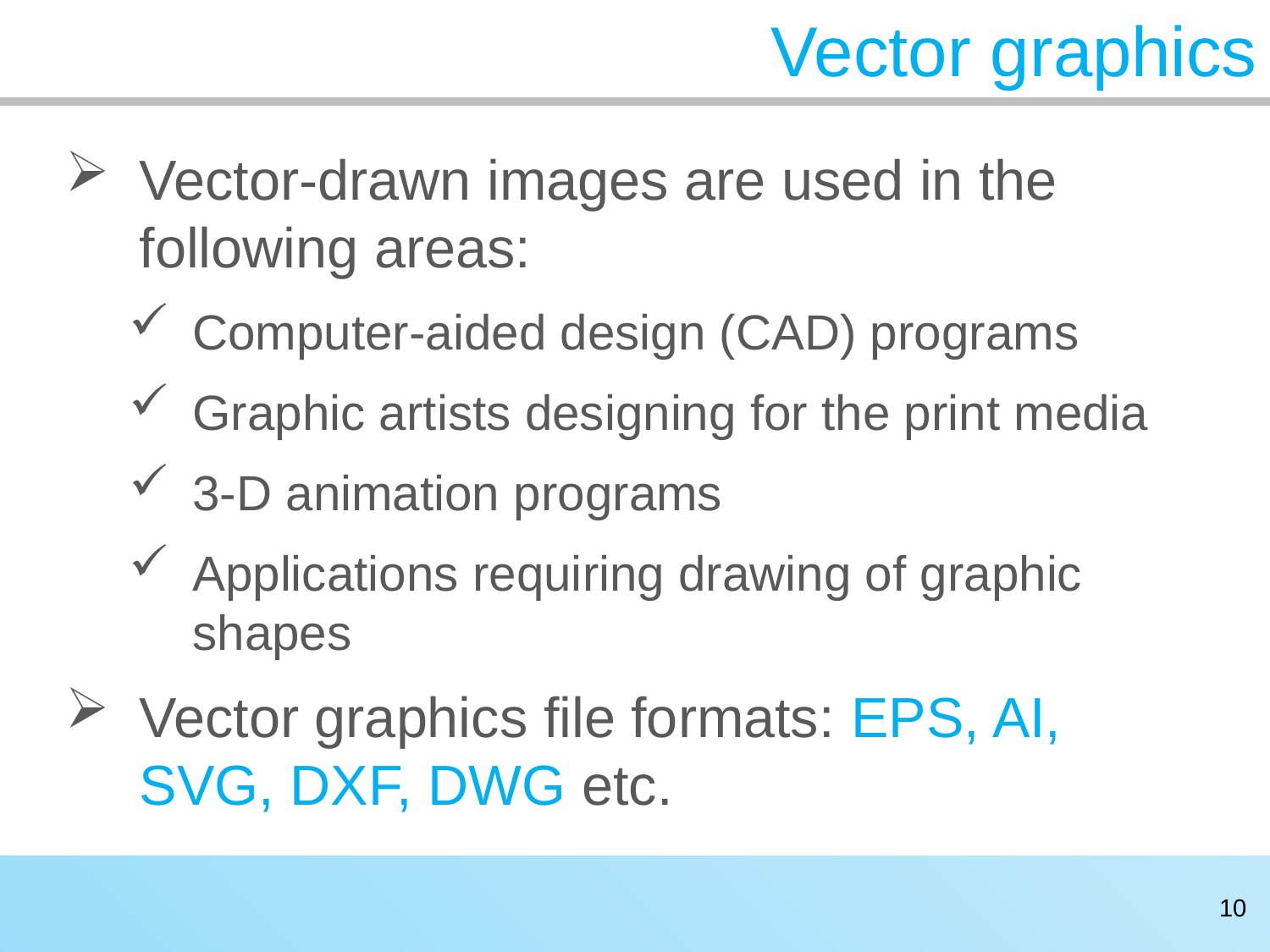

# Vector graphics
Vector-drawn images are used in the following areas:
Computer-aided design (CAD) programs
Graphic artists designing for the print media
3-D animation programs
Applications requiring drawing of graphic shapes
Vector graphics file formats: EPS, AI, SVG, DXF, DWG etc.
10